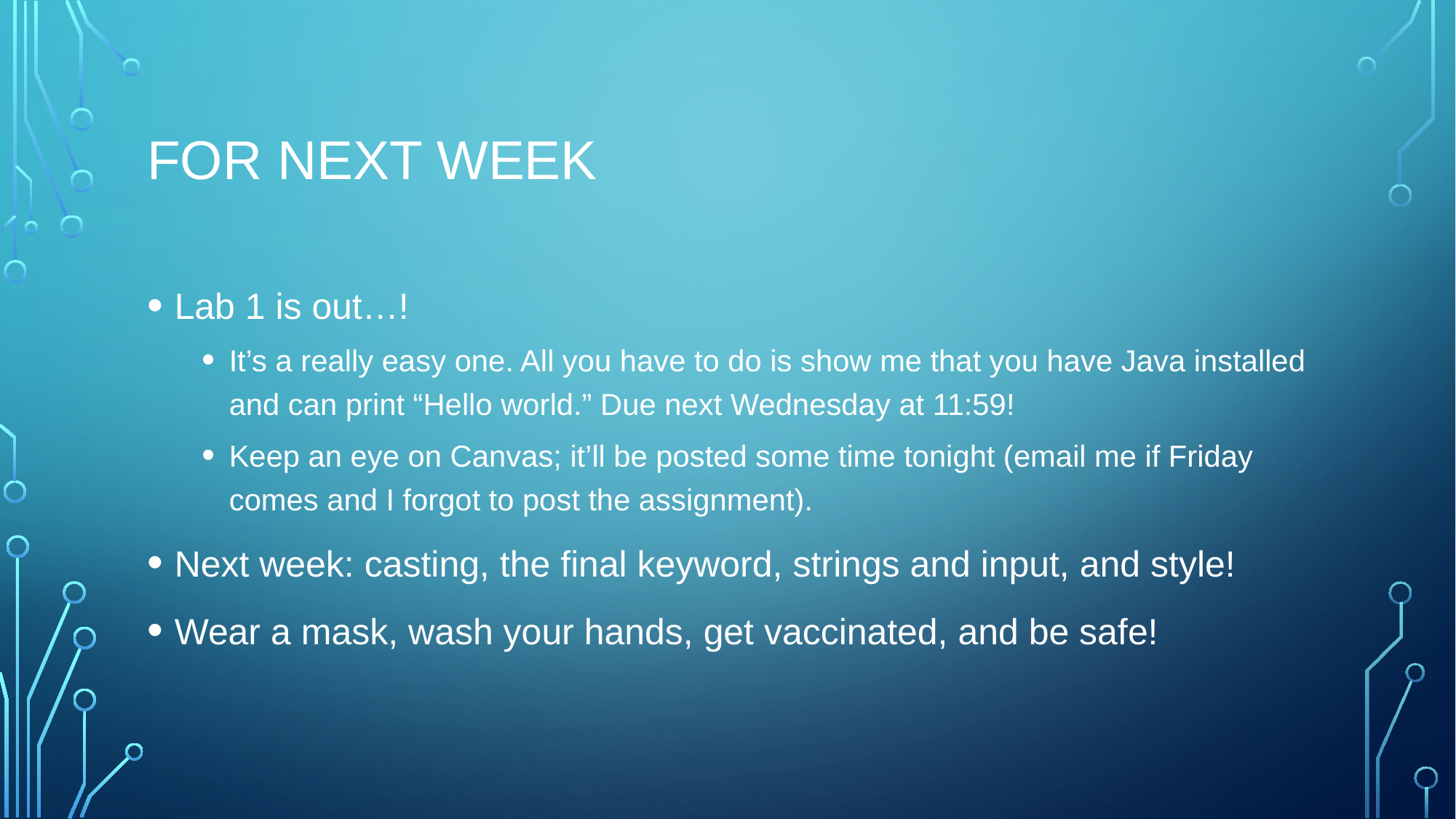

# For next week
Lab 1 is out…!
It’s a really easy one. All you have to do is show me that you have Java installed and can print “Hello world.” Due next Wednesday at 11:59!
Keep an eye on Canvas; it’ll be posted some time tonight (email me if Friday comes and I forgot to post the assignment).
Next week: casting, the final keyword, strings and input, and style!
Wear a mask, wash your hands, get vaccinated, and be safe!